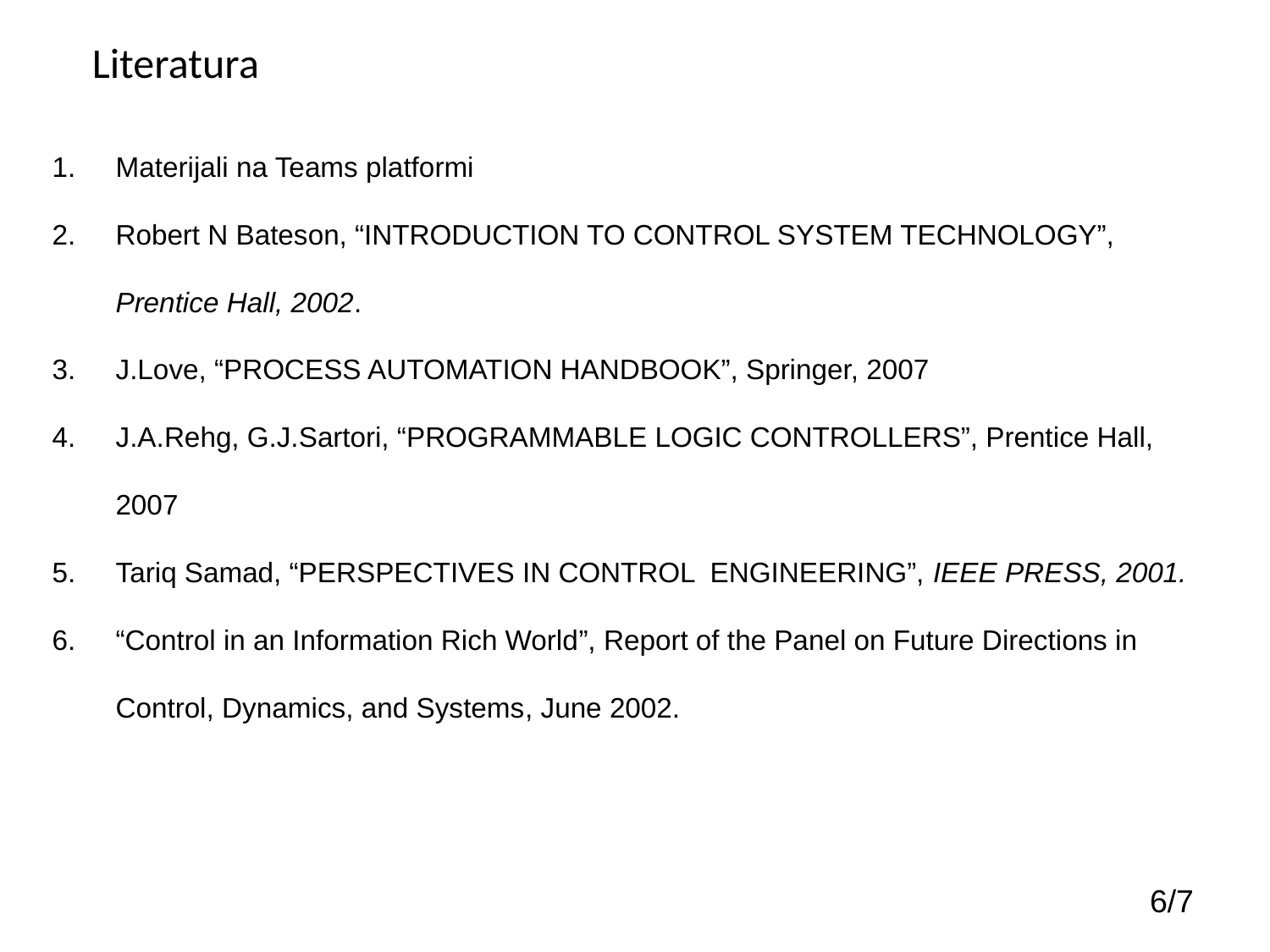

# Literatura
Materijali na Teams platformi
Robert N Bateson, “INTRODUCTION TO CONTROL SYSTEM TECHNOLOGY”, Prentice Hall, 2002.
J.Love, “PROCESS AUTOMATION HANDBOOK”, Springer, 2007
J.A.Rehg, G.J.Sartori, “PROGRAMMABLE LOGIC CONTROLLERS”, Prentice Hall, 2007
Tariq Samad, “PERSPECTIVES IN CONTROL  ENGINEERING”, IEEE PRESS, 2001.
“Control in an Information Rich World”, Report of the Panel on Future Directions in Control, Dynamics, and Systems, June 2002.
6/7